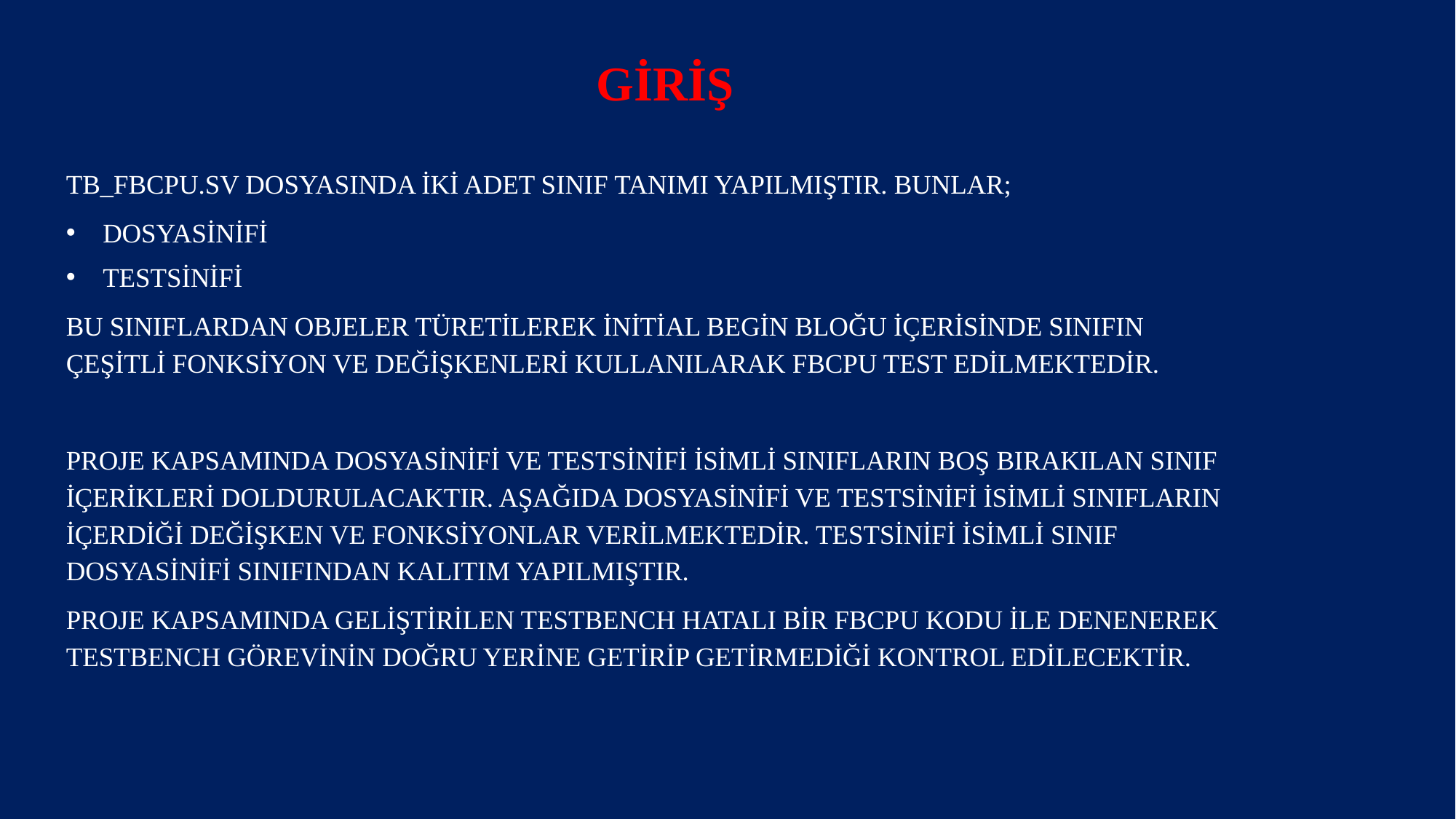

# GİRİŞ
tb_fbcpu.sv dosyasında iki adet sınıf tanımı yapılmıştır. Bunlar;
 dosyaSinifi
 testSinifi
Bu sınıflardan objeler türetilerek initial begin bloğu içerisinde sınıfın çeşitli fonksiyon ve değişkenleri kullanılarak FBCPU test edilmektedir.

Proje kapsamında dosyaSinifi ve testSinifi isimli sınıfların boş bırakılan sınıf içerikleri doldurulacaktır. Aşağıda dosyaSinifi ve testSinifi isimli sınıfların içerdiği değişken ve fonksiyonlar verilmektedir. testSinifi isimli sınıf dosyaSinifi sınıfından kalıtım yapılmıştır.
Proje kapsamında geliştirilen testbench hatalı bir FBCPU kodu ile denenerek testbench görevinin doğru yerine getirip getirmediği kontrol edilecektir.